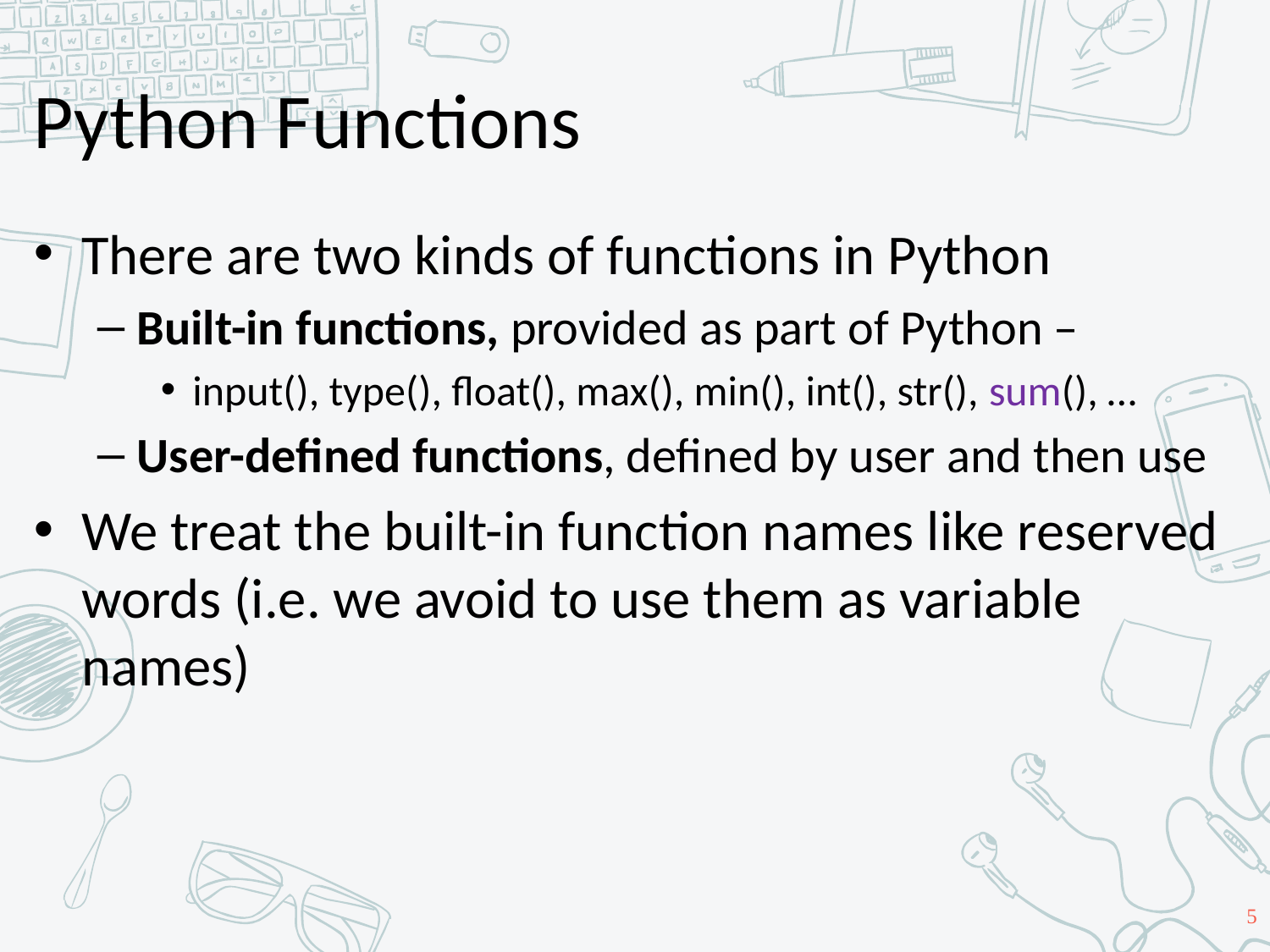

# Python Functions
There are two kinds of functions in Python
Built-in functions, provided as part of Python –
input(), type(), float(), max(), min(), int(), str(), sum(), …
User-defined functions, defined by user and then use
We treat the built-in function names like reserved words (i.e. we avoid to use them as variable names)
5